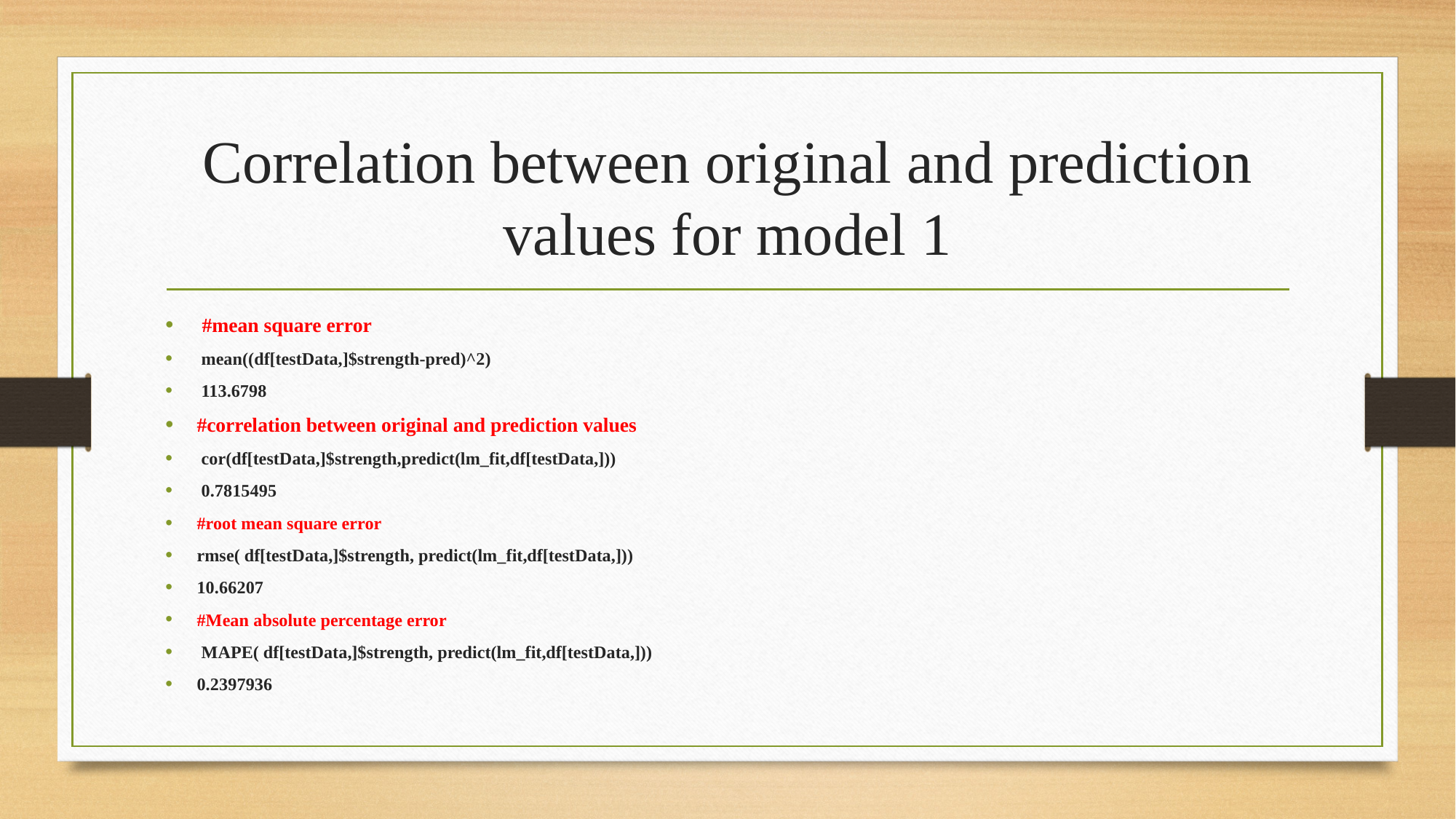

# Correlation between original and prediction values for model 1
 #mean square error
 mean((df[testData,]$strength-pred)^2)
 113.6798
#correlation between original and prediction values
 cor(df[testData,]$strength,predict(lm_fit,df[testData,]))
 0.7815495
#root mean square error
rmse( df[testData,]$strength, predict(lm_fit,df[testData,]))
10.66207
#Mean absolute percentage error
 MAPE( df[testData,]$strength, predict(lm_fit,df[testData,]))
0.2397936